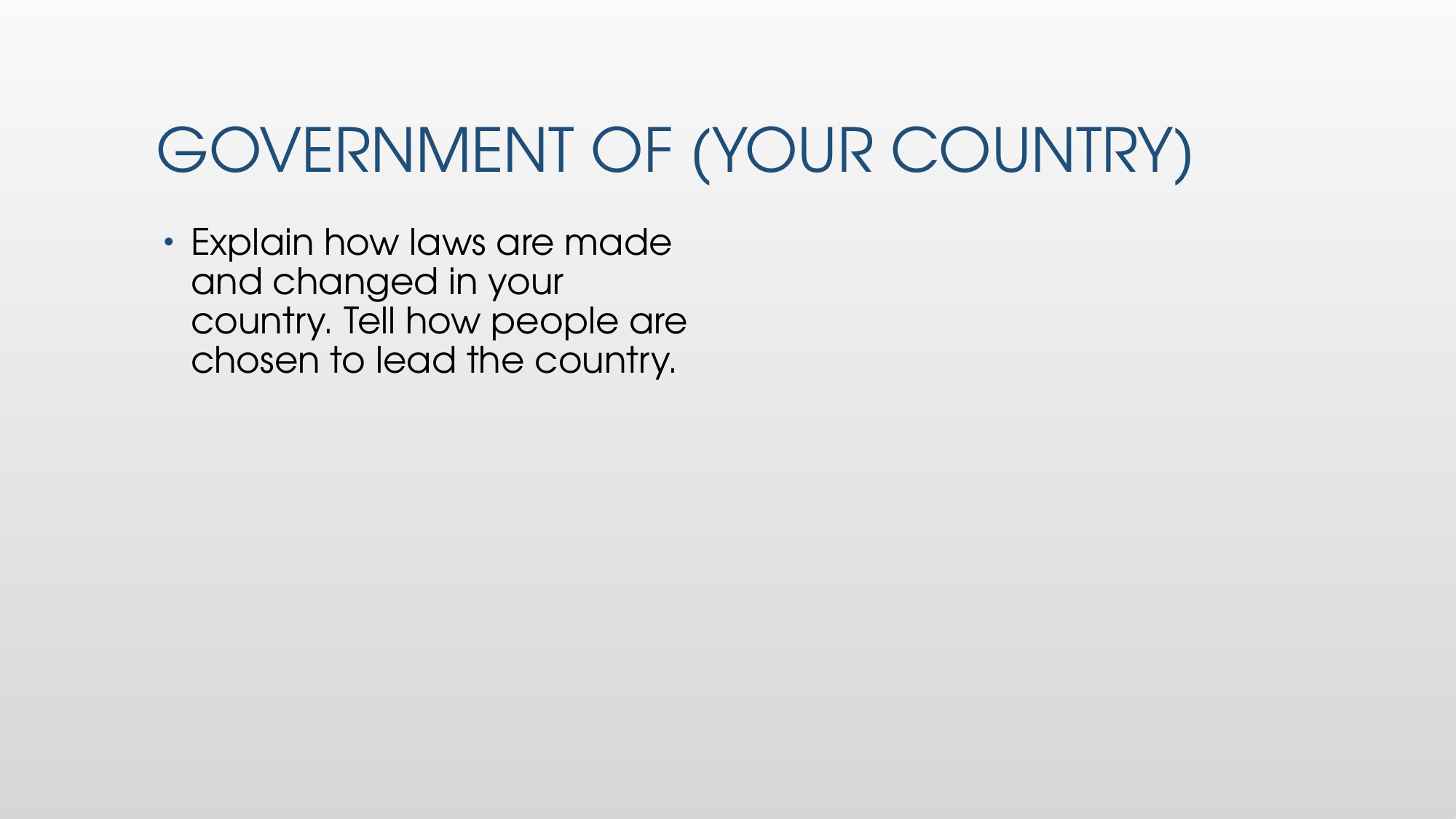

# Government of (your country)
Explain how laws are made and changed in your country. Tell how people are chosen to lead the country.